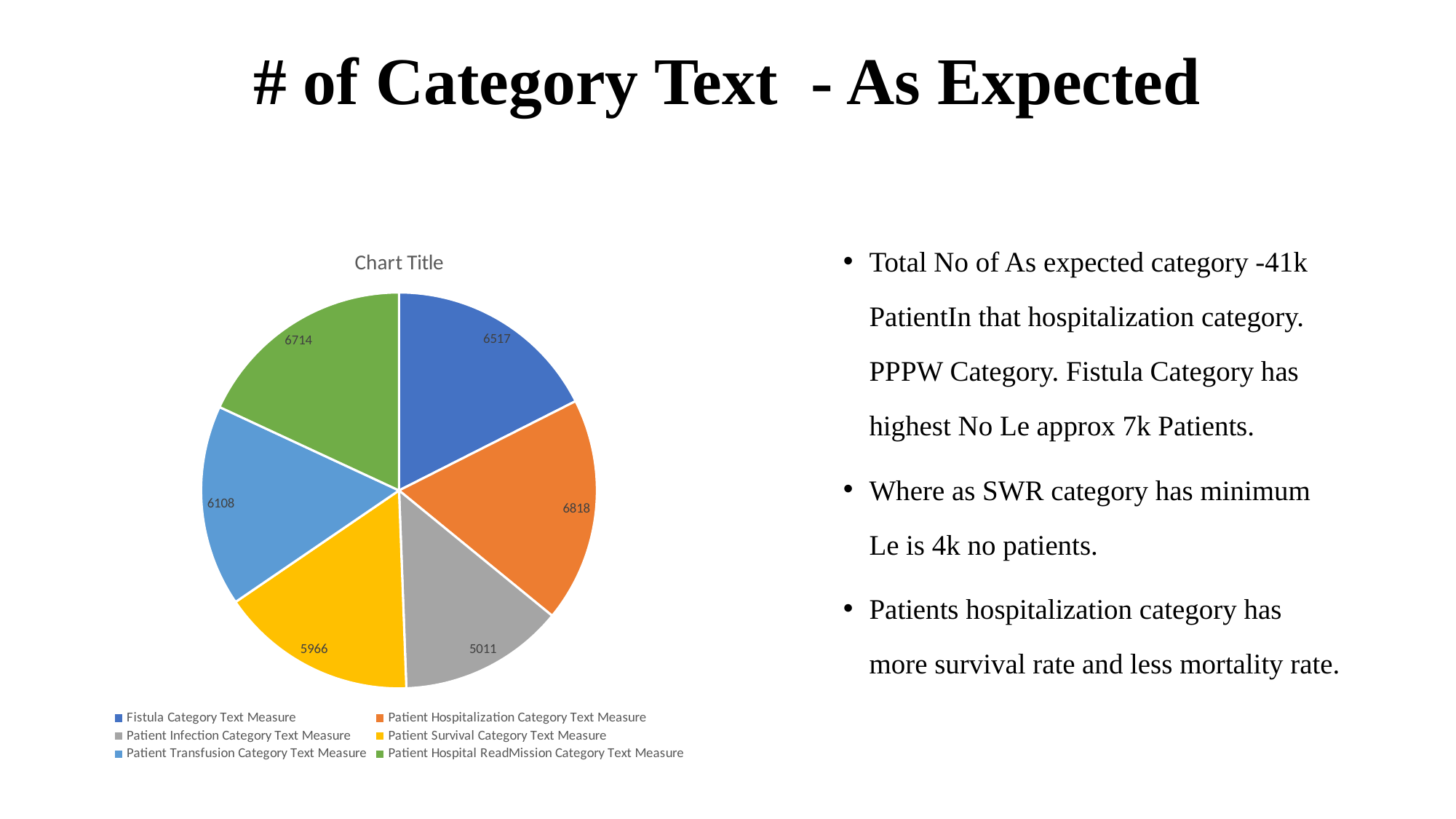

# # of Category Text  - As Expected
Total No of As expected category -41k PatientIn that hospitalization category. PPPW Category. Fistula Category has highest No Le approx 7k Patients.
Where as SWR category has minimum Le is 4k no patients.
Patients hospitalization category has more survival rate and less mortality rate.

### Chart:

| Category |  |
|---|---|
| Fistula Category Text Measure | 6517.0 |
| Patient Hospitalization Category Text Measure | 6818.0 |
| Patient Infection Category Text Measure | 5011.0 |
| Patient Survival Category Text Measure | 5966.0 |
| Patient Transfusion Category Text Measure | 6108.0 |
| Patient Hospital ReadMission Category Text Measure | 6714.0 |